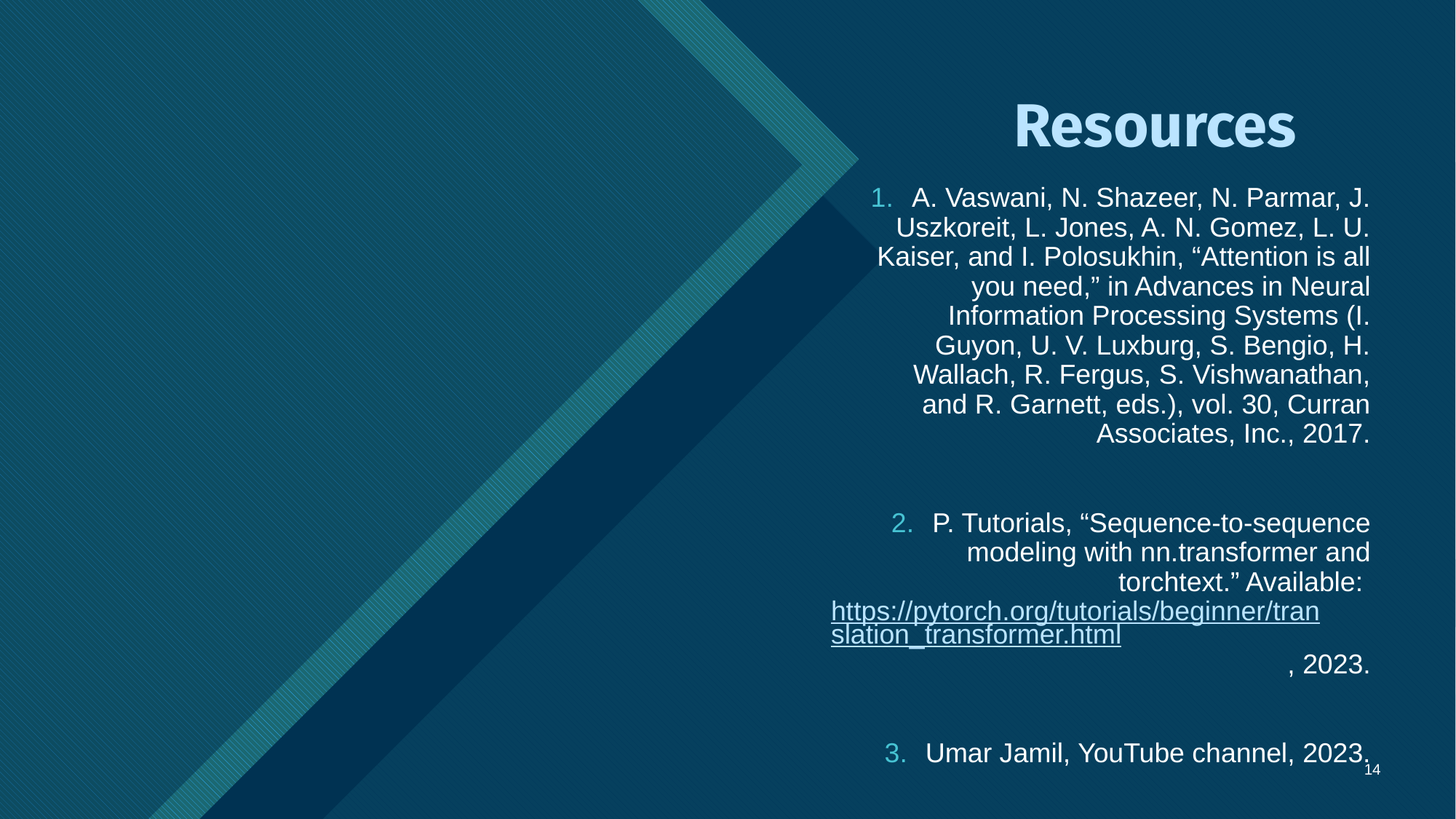

# Resources
A. Vaswani, N. Shazeer, N. Parmar, J. Uszkoreit, L. Jones, A. N. Gomez, L. U. Kaiser, and I. Polosukhin, “Attention is all you need,” in Advances in Neural Information Processing Systems (I. Guyon, U. V. Luxburg, S. Bengio, H. Wallach, R. Fergus, S. Vishwanathan, and R. Garnett, eds.), vol. 30, Curran Associates, Inc., 2017.

P. Tutorials, “Sequence-to-sequence modeling with nn.transformer and torchtext.” Available: https://pytorch.org/tutorials/beginner/translation_transformer.html, 2023.

Umar Jamil, YouTube channel, 2023.
14